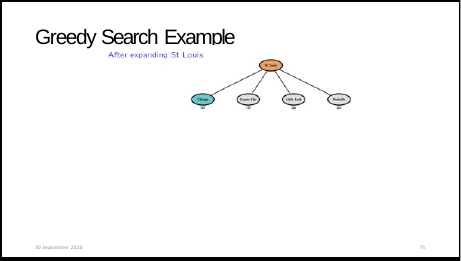

Greedy Search Example

30 September 2020
75